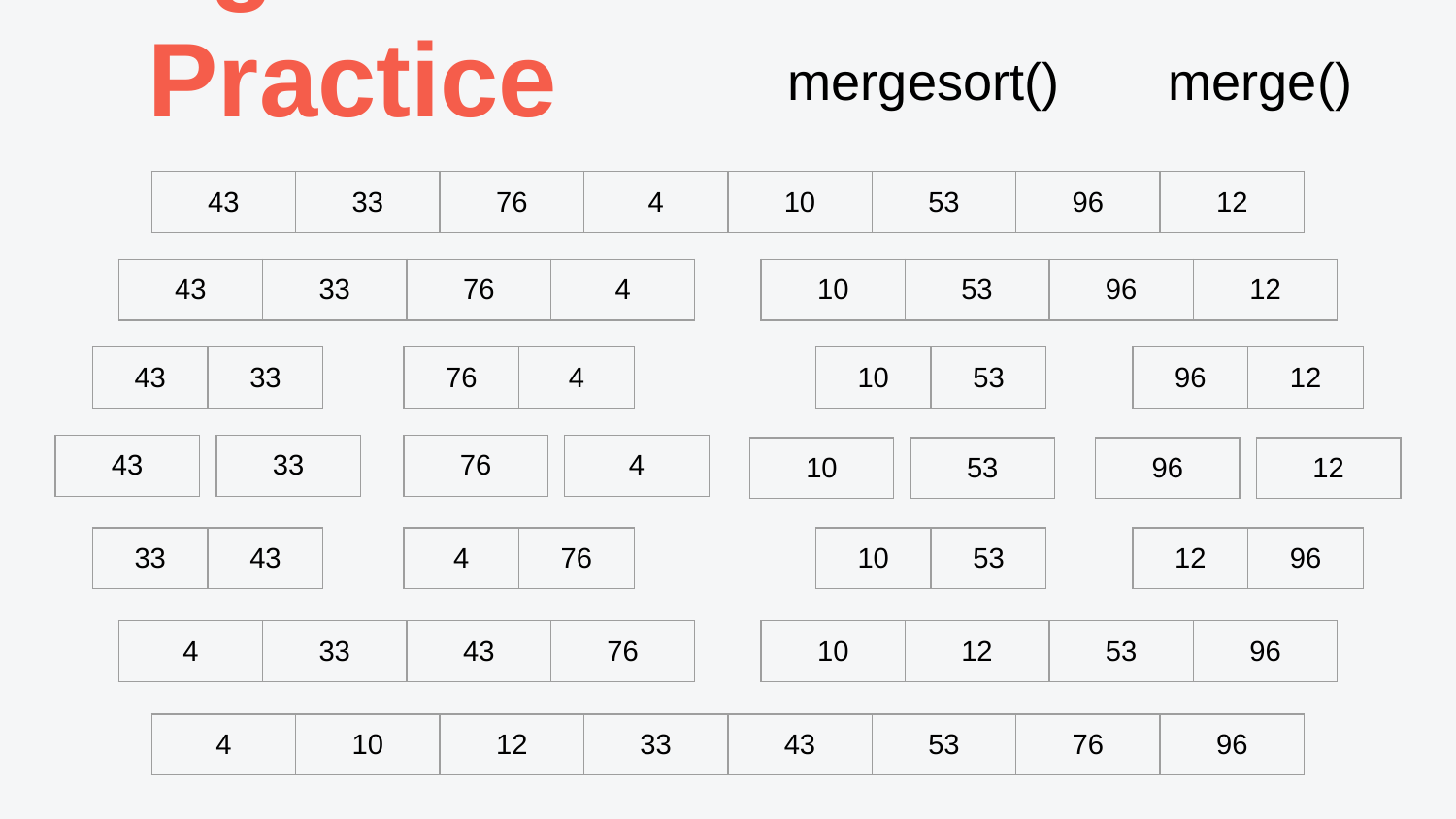

# Merge sort in Practice
mergesort()
merge()
| 43 | 33 | 76 | 4 | 10 | 53 | 96 | 12 |
| --- | --- | --- | --- | --- | --- | --- | --- |
| 43 | 33 | 76 | 4 |
| --- | --- | --- | --- |
| 10 | 53 | 96 | 12 |
| --- | --- | --- | --- |
| 43 | 33 |
| --- | --- |
| 76 | 4 |
| --- | --- |
| 10 | 53 |
| --- | --- |
| 96 | 12 |
| --- | --- |
| 43 |
| --- |
| 33 |
| --- |
| 76 |
| --- |
| 4 |
| --- |
| 10 |
| --- |
| 53 |
| --- |
| 96 |
| --- |
| 12 |
| --- |
| 33 | 43 |
| --- | --- |
| 4 | 76 |
| --- | --- |
| 10 | 53 |
| --- | --- |
| 12 | 96 |
| --- | --- |
| 4 | 33 | 43 | 76 |
| --- | --- | --- | --- |
| 10 | 12 | 53 | 96 |
| --- | --- | --- | --- |
| 4 | 10 | 12 | 33 | 43 | 53 | 76 | 96 |
| --- | --- | --- | --- | --- | --- | --- | --- |